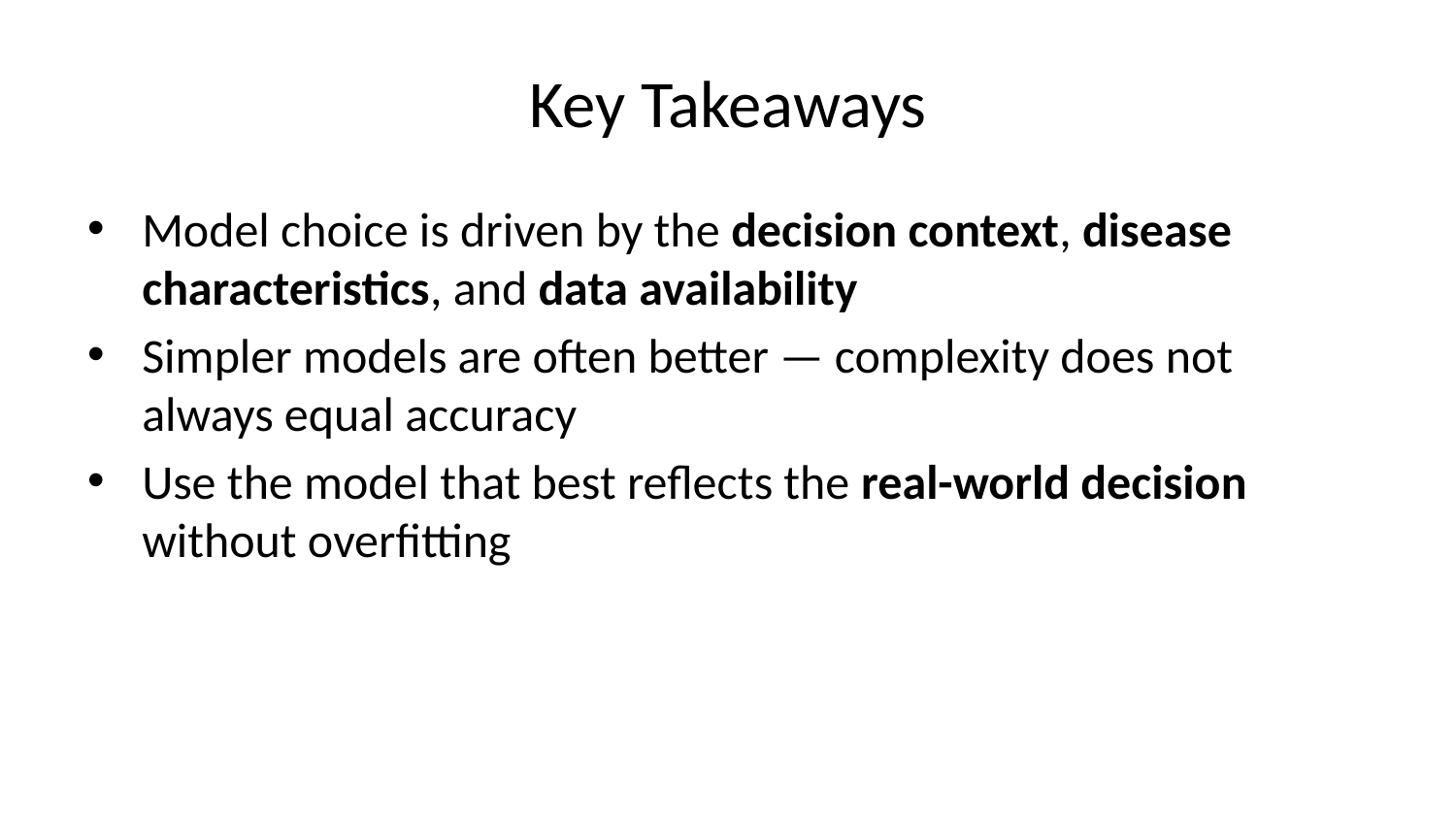

# Key Takeaways
Model choice is driven by the decision context, disease characteristics, and data availability
Simpler models are often better — complexity does not always equal accuracy
Use the model that best reflects the real-world decision without overfitting